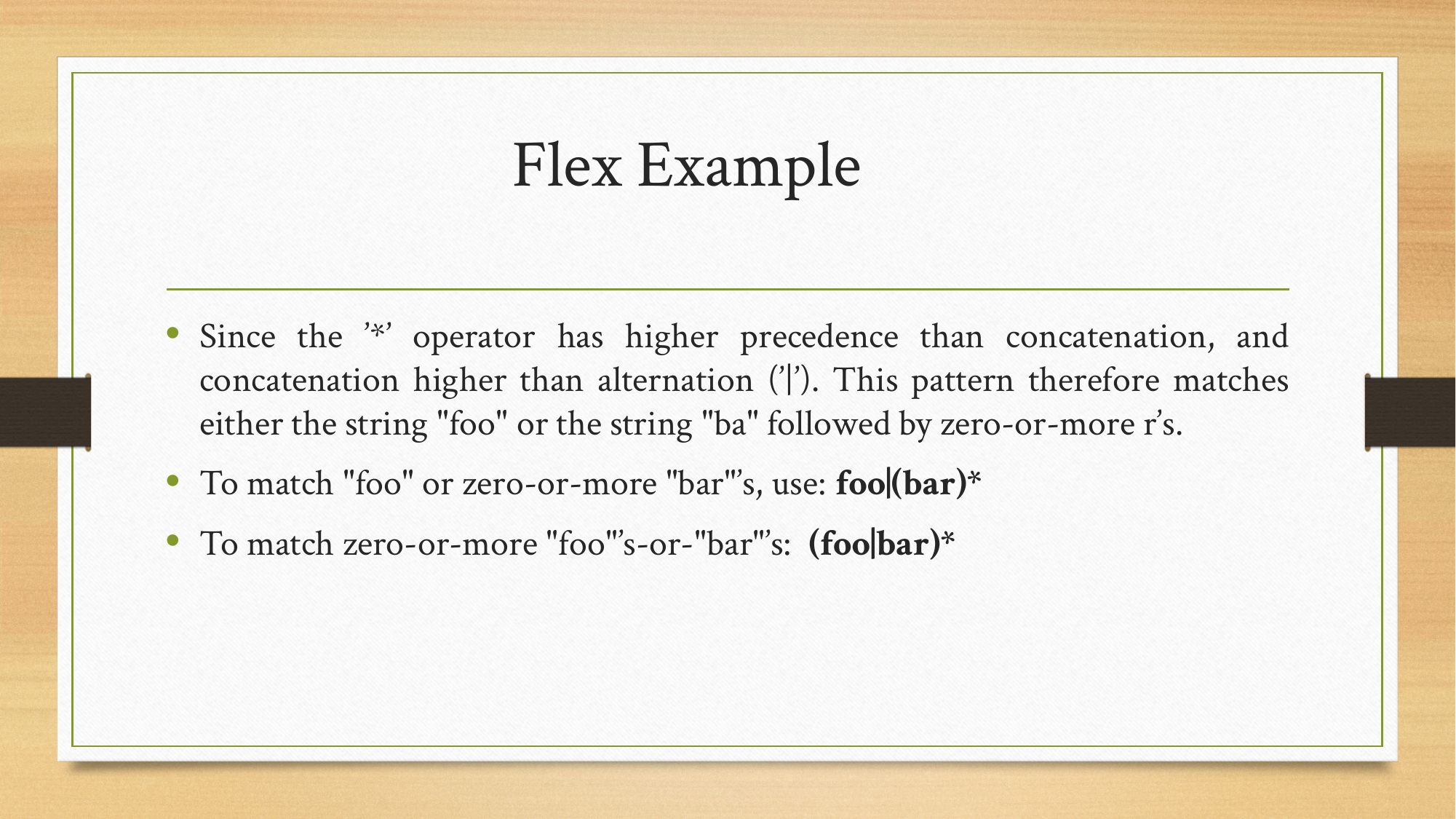

# Flex Example
Since the ’*’ operator has higher precedence than concatenation, and concatenation higher than alternation (’|’). This pattern therefore matches either the string "foo" or the string "ba" followed by zero-or-more r’s.
To match "foo" or zero-or-more "bar"’s, use: foo|(bar)*
To match zero-or-more "foo"’s-or-"bar"’s:  (foo|bar)*